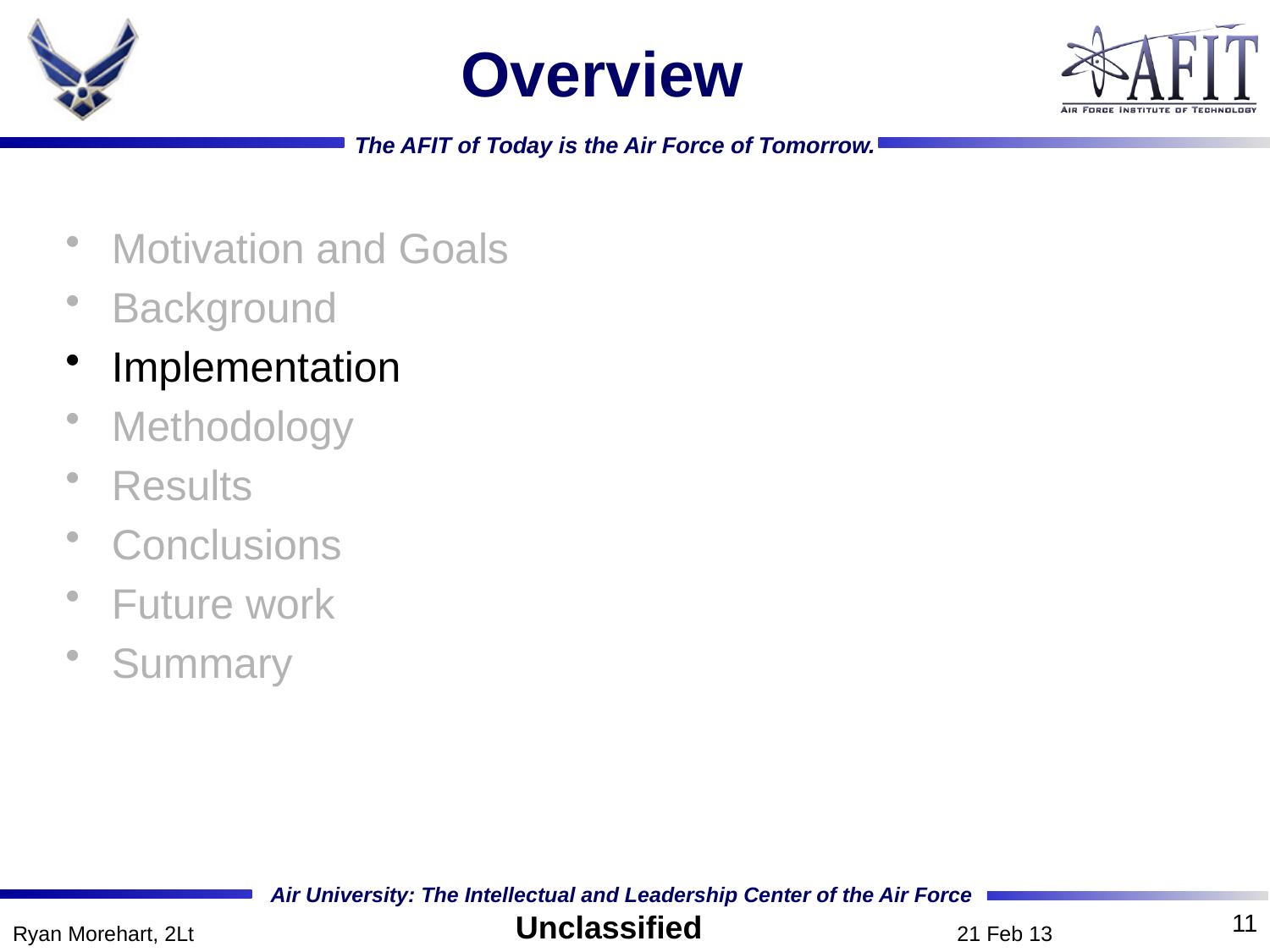

# Overview
Motivation and Goals
Background
Implementation
Methodology
Results
Conclusions
Future work
Summary

11